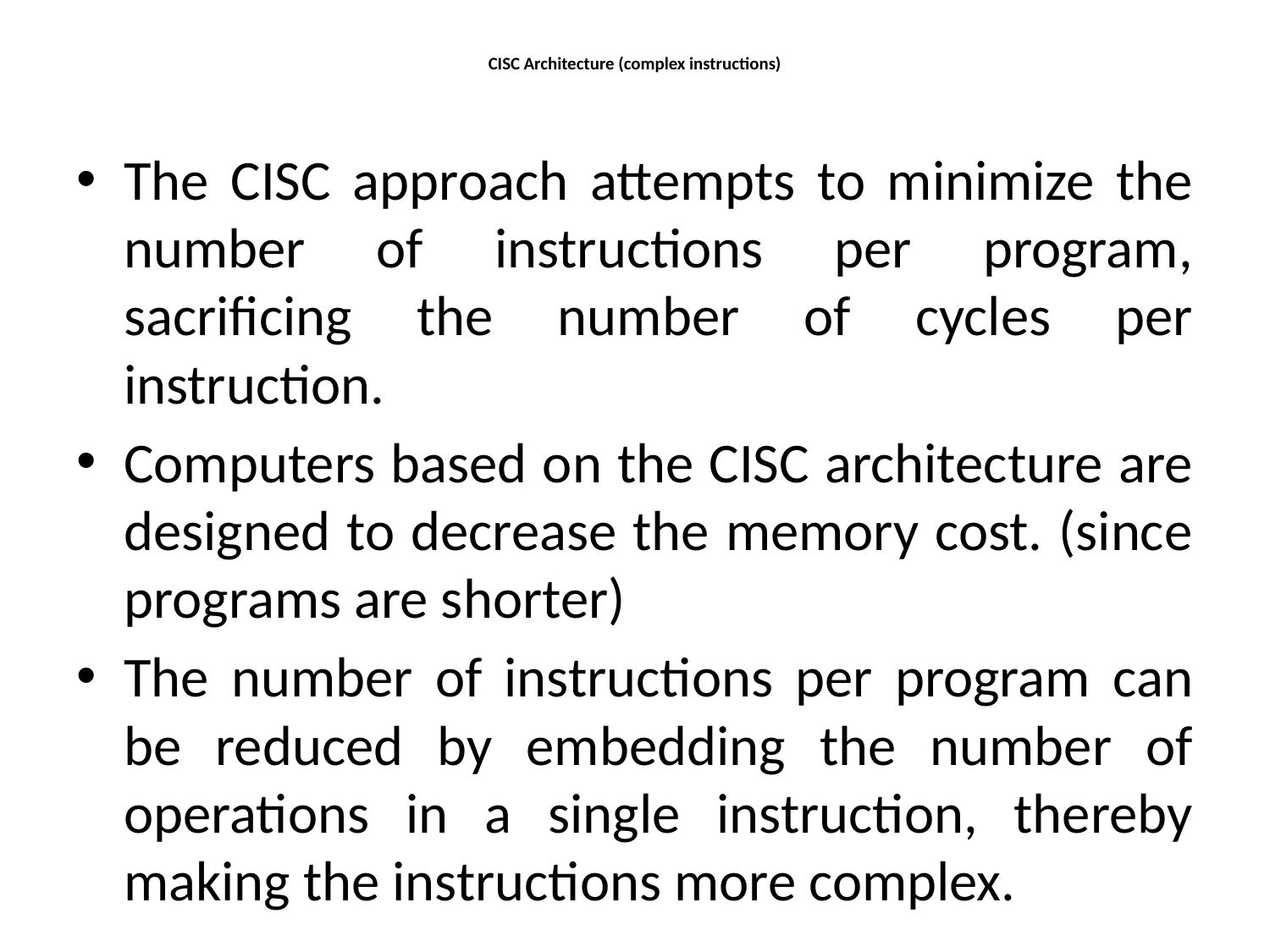

# CISC Architecture (complex instructions)
The CISC approach attempts to minimize the number of instructions per program, sacrificing the number of cycles per instruction.
Computers based on the CISC architecture are designed to decrease the memory cost. (since programs are shorter)
The number of instructions per program can be reduced by embedding the number of operations in a single instruction, thereby making the instructions more complex.